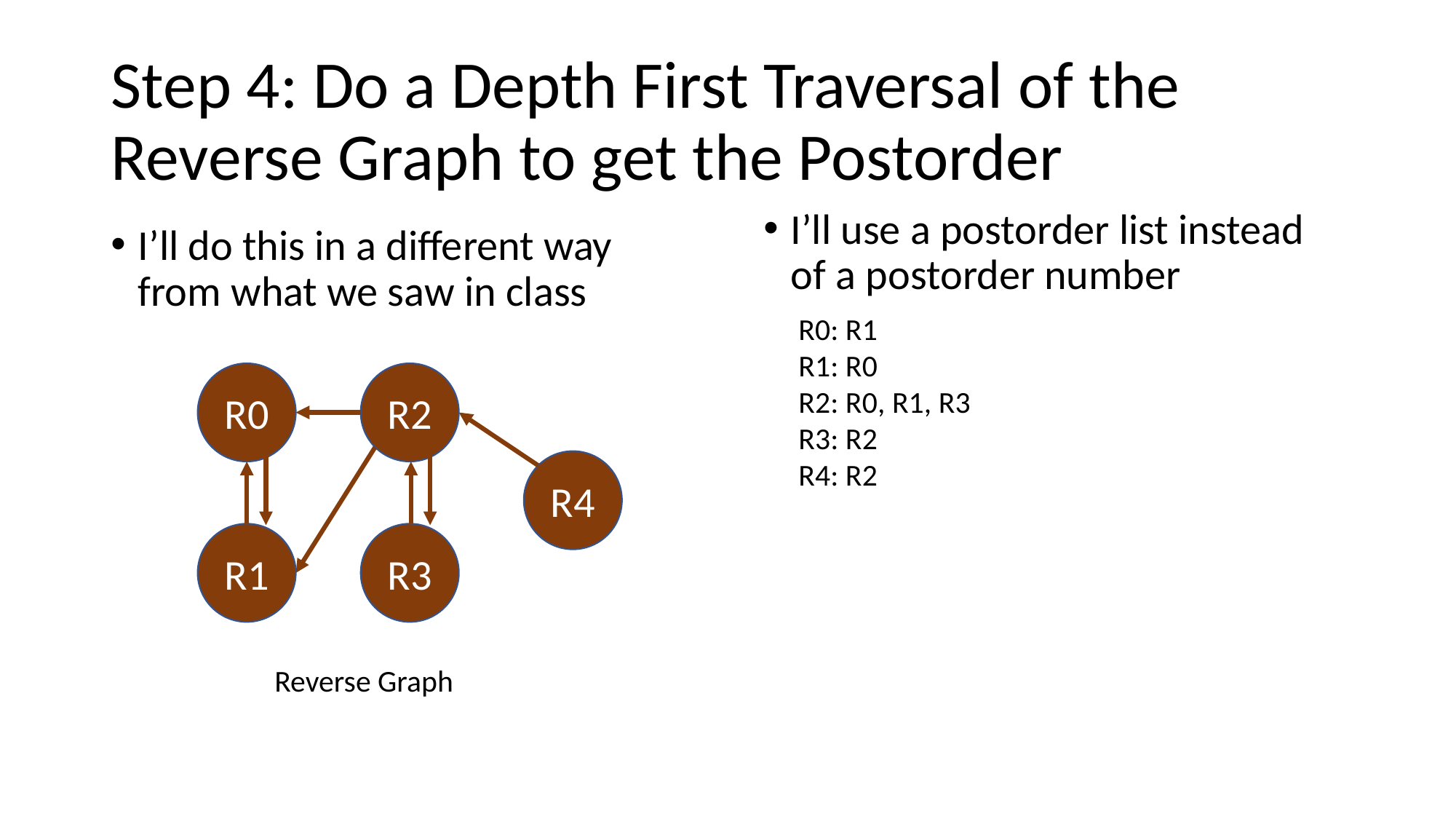

# Step 4: Do a Depth First Traversal of the Reverse Graph to get the Postorder
I’ll use a postorder list instead of a postorder number
I’ll do this in a different way from what we saw in class
R0: R1
R1: R0
R2: R0, R1, R3
R3: R2
R4: R2

R0
R2
R4
R1
R3
Reverse Graph